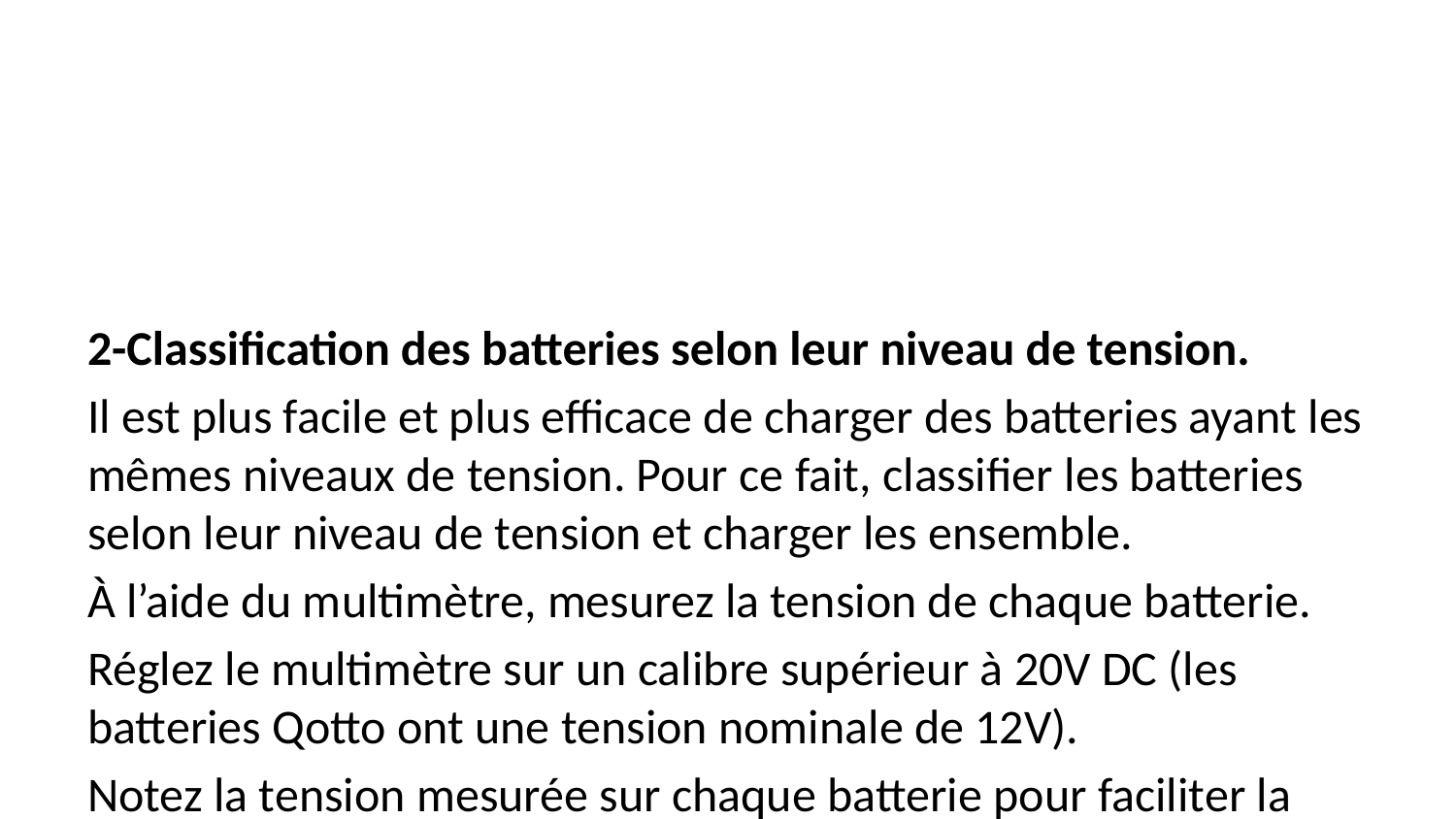

2-Classification des batteries selon leur niveau de tension.
Il est plus facile et plus efficace de charger des batteries ayant les mêmes niveaux de tension. Pour ce fait, classifier les batteries selon leur niveau de tension et charger les ensemble.
À l’aide du multimètre, mesurez la tension de chaque batterie.
Réglez le multimètre sur un calibre supérieur à 20V DC (les batteries Qotto ont une tension nominale de 12V).
Notez la tension mesurée sur chaque batterie pour faciliter la classification.
Dépoussiérez les bornes des batteries à l’aide du pinceau.
Regroupez ensuite les batteries ayant des tensions proches. Ex: 5V ; 5,4V ; 5 ,8V
Connectez en parallèle un groupe de 10 à 15 batteries maximum pour une recharge simultanée.